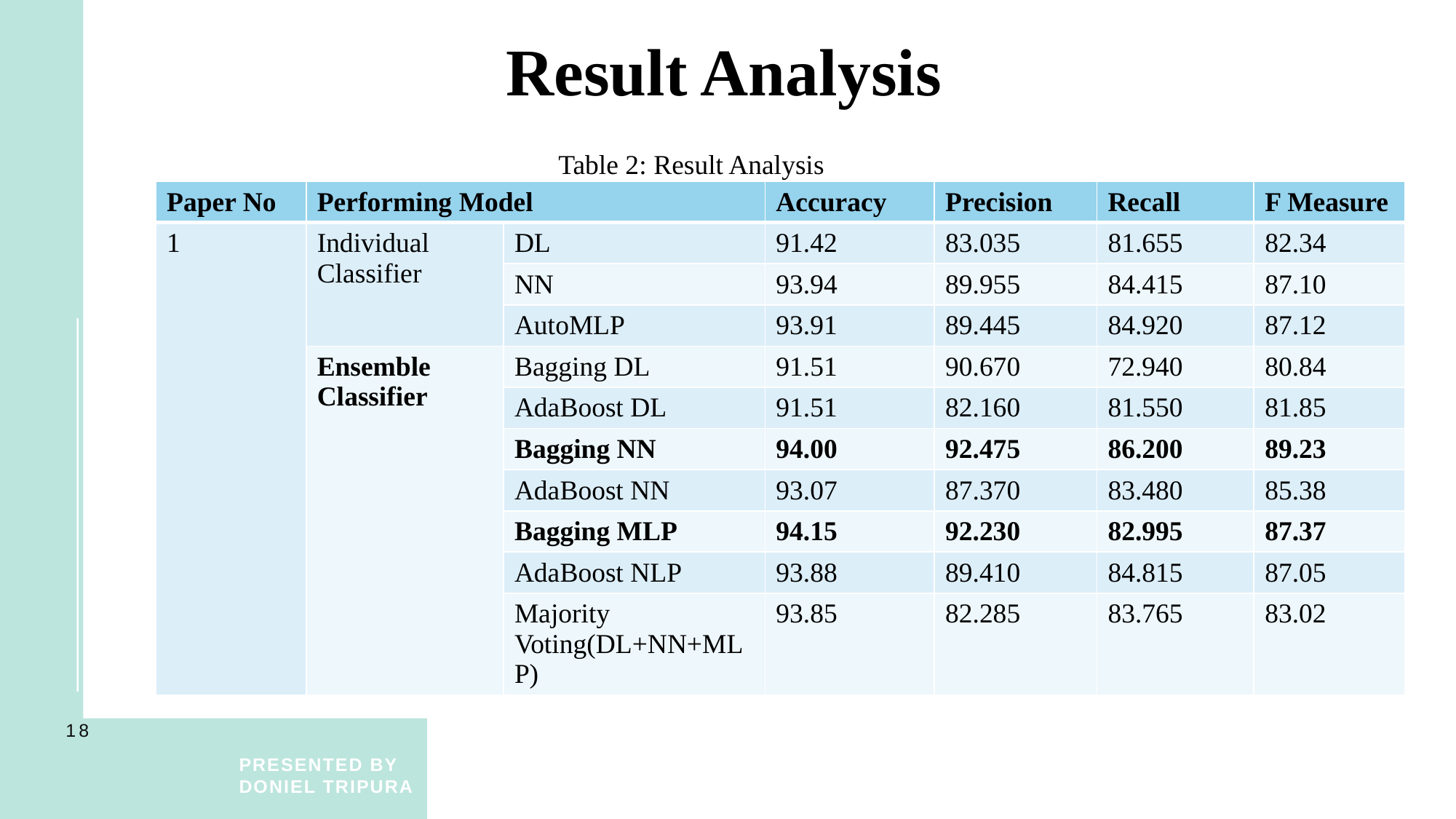

Result Analysis
Table 2: Result Analysis
| Paper No | Performing Model |  | Accuracy | Precision | Recall | F Measure |
| --- | --- | --- | --- | --- | --- | --- |
| 1 | Individual Classifier | DL | 91.42 | 83.035 | 81.655 | 82.34 |
|  |  | NN | 93.94 | 89.955 | 84.415 | 87.10 |
|  |  | AutoMLP | 93.91 | 89.445 | 84.920 | 87.12 |
|  | Ensemble Classifier | Bagging DL | 91.51 | 90.670 | 72.940 | 80.84 |
|  |  | AdaBoost DL | 91.51 | 82.160 | 81.550 | 81.85 |
|  |  | Bagging NN | 94.00 | 92.475 | 86.200 | 89.23 |
|  |  | AdaBoost NN | 93.07 | 87.370 | 83.480 | 85.38 |
|  |  | Bagging MLP | 94.15 | 92.230 | 82.995 | 87.37 |
|  |  | AdaBoost NLP | 93.88 | 89.410 | 84.815 | 87.05 |
|  |  | Majority Voting(DL+NN+MLP) | 93.85 | 82.285 | 83.765 | 83.02 |

18
Presented by Doniel Tripura